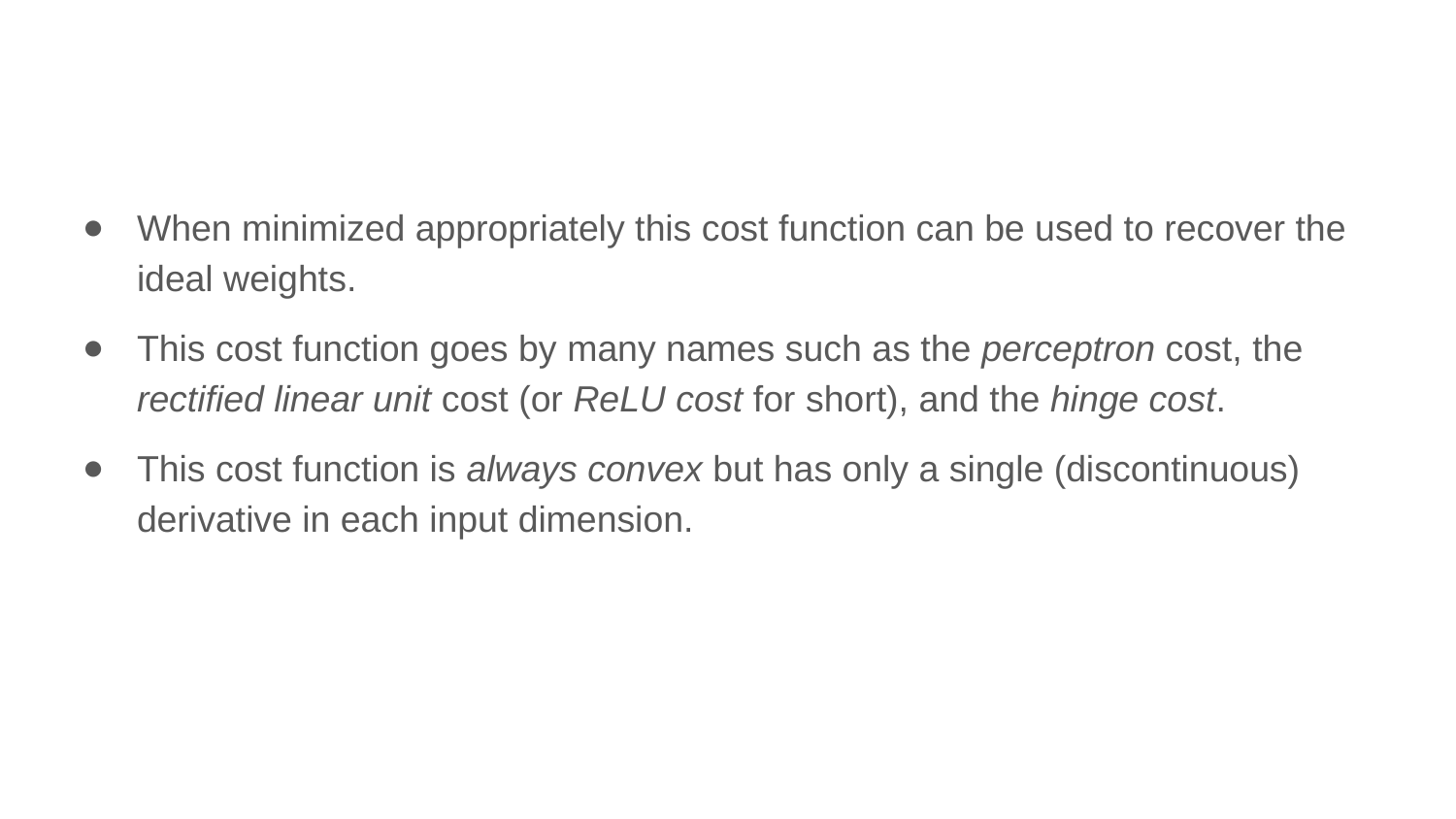

When minimized appropriately this cost function can be used to recover the ideal weights.
This cost function goes by many names such as the perceptron cost, the rectified linear unit cost (or ReLU cost for short), and the hinge cost.
This cost function is always convex but has only a single (discontinuous) derivative in each input dimension.